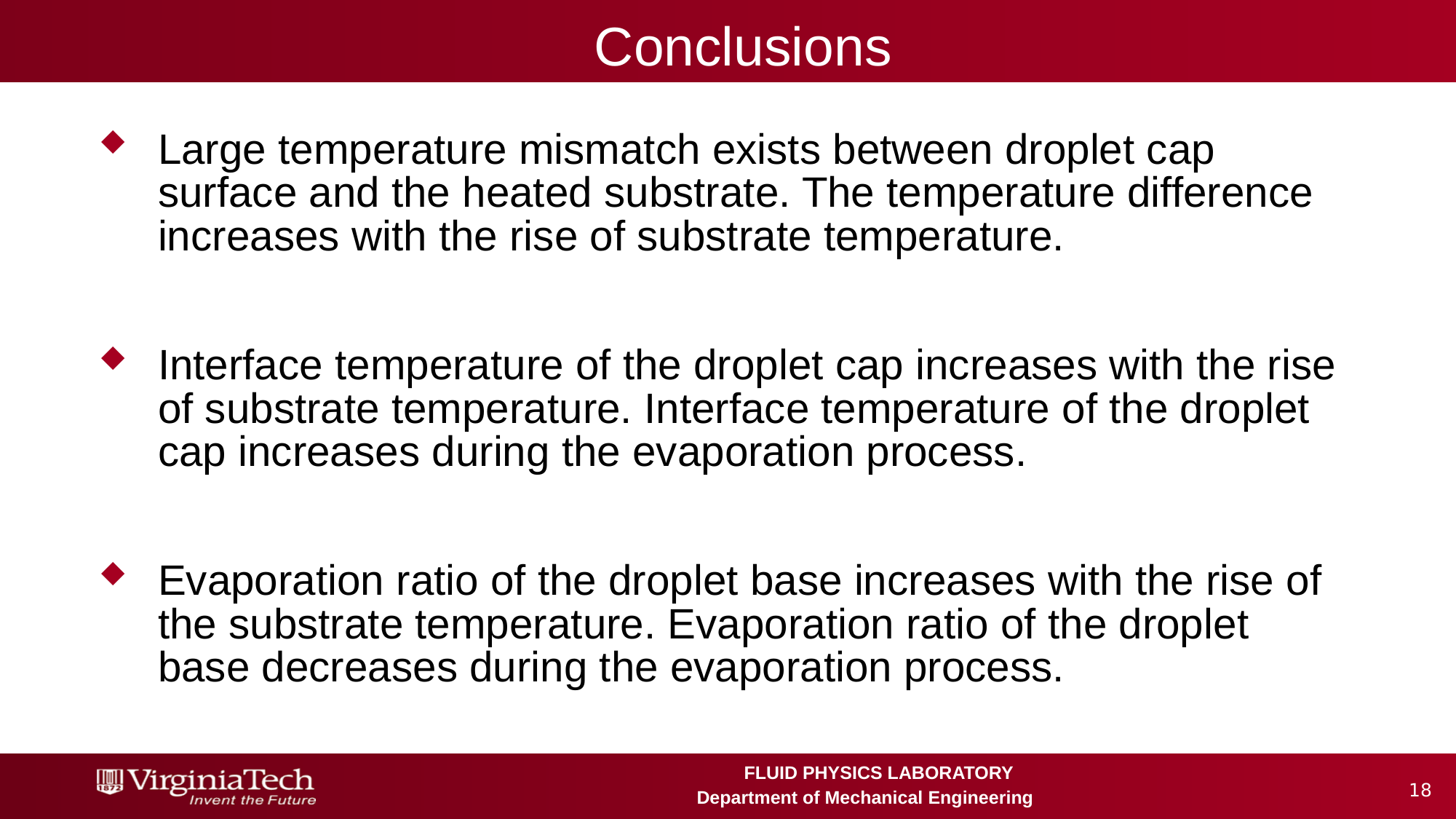

# Conclusions
Large temperature mismatch exists between droplet cap surface and the heated substrate. The temperature difference increases with the rise of substrate temperature.

Interface temperature of the droplet cap increases with the rise of substrate temperature. Interface temperature of the droplet cap increases during the evaporation process.

Evaporation ratio of the droplet base increases with the rise of the substrate temperature. Evaporation ratio of the droplet base decreases during the evaporation process.

 18